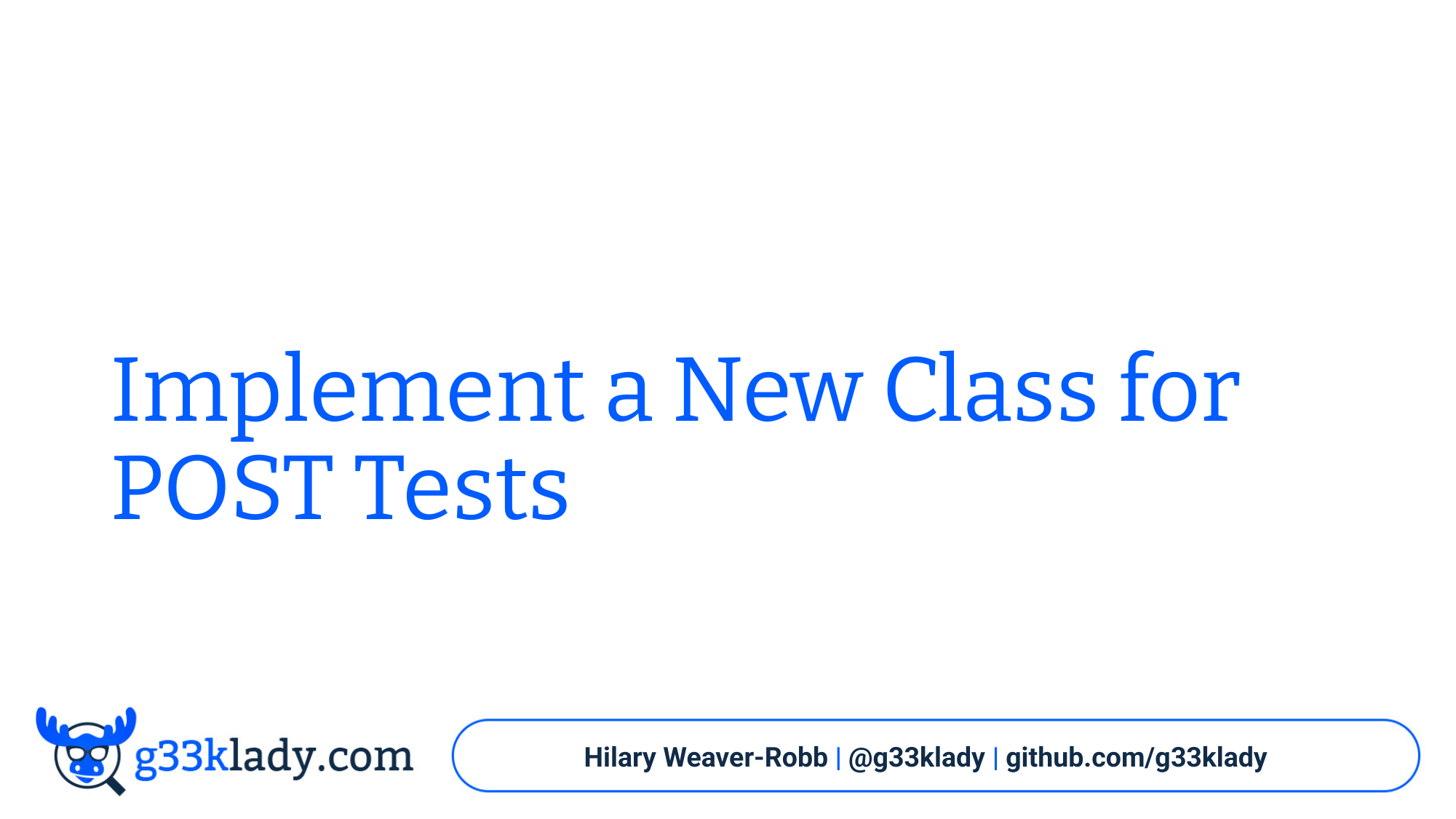

# Implement a New Class for POST Tests